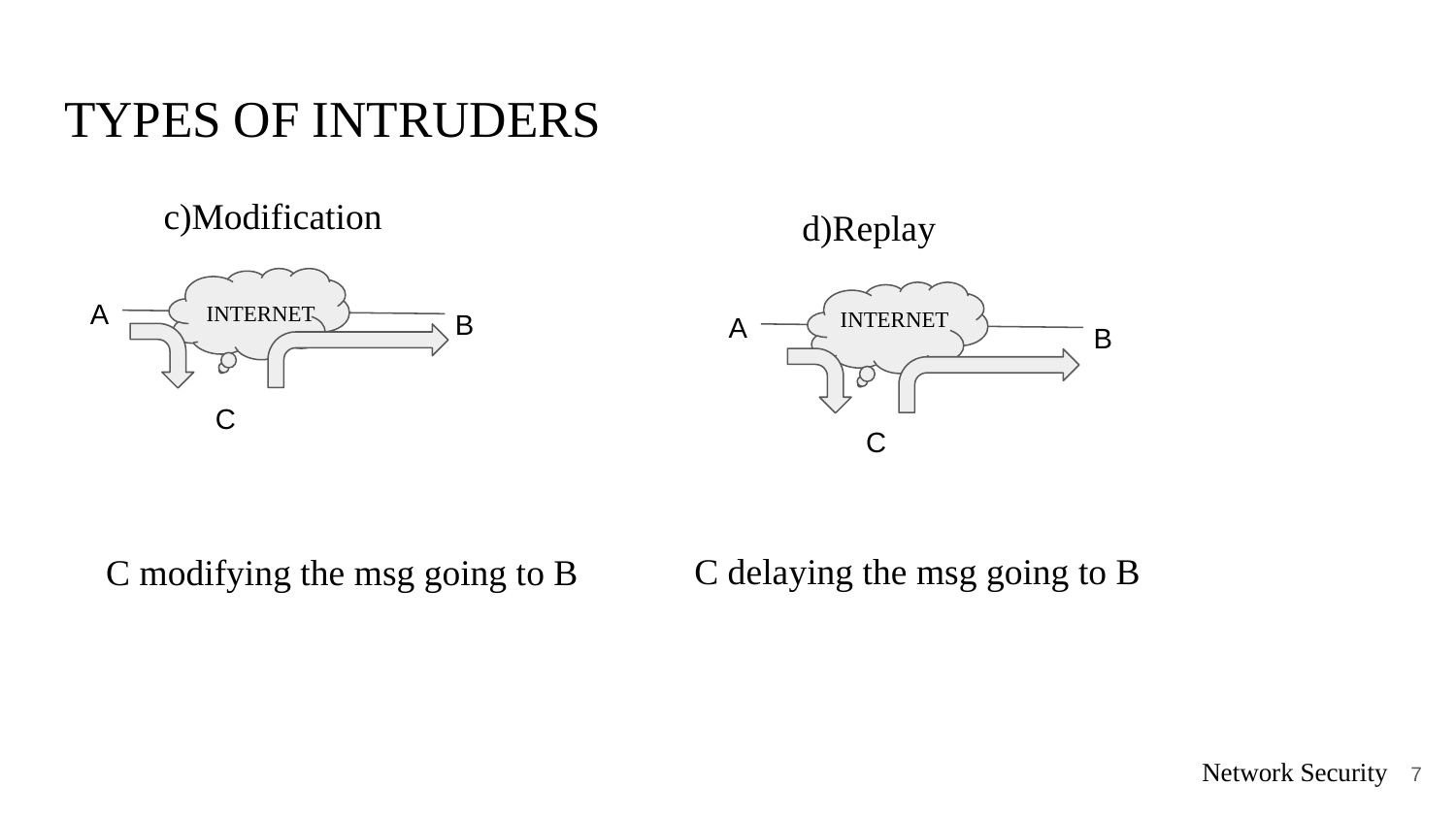

# TYPES OF INTRUDERS
c)Modification

d)Replay

A

INTERNET
INTERNET
B
A
B

C

C
C delaying the msg going to B
C modifying the msg going to B
7